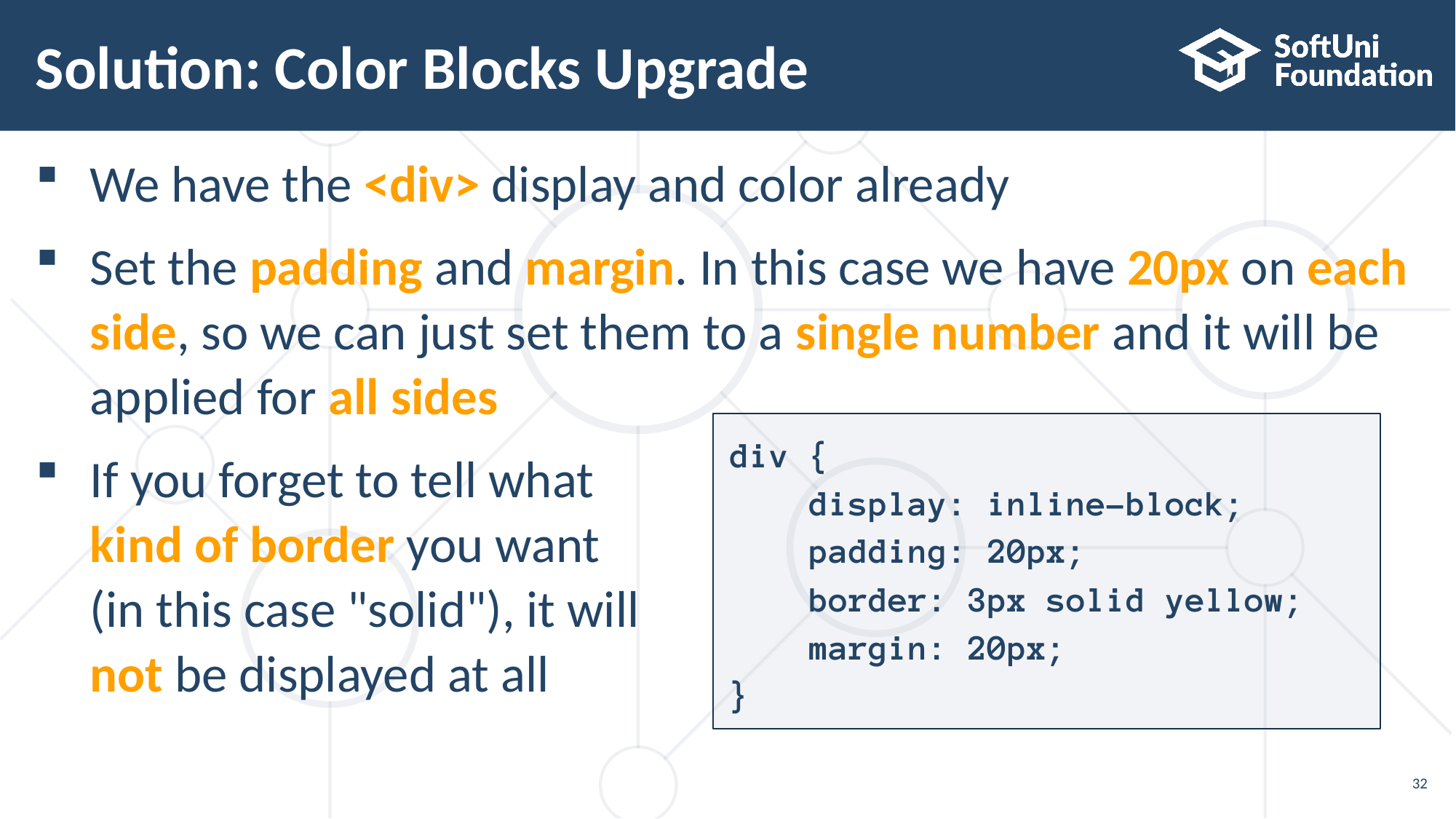

# Solution: Color Blocks Upgrade
We have the <div> display and color already
Set the padding and margin. In this case we have 20px on each side, so we can just set them to a single number and it will be
applied for all sides
If you forget to tell what
kind of border you want
(in this case "solid"), it will
not be displayed at all
div {
    display: inline-block;
    padding: 20px;
    border: 3px solid yellow;
    margin: 20px;
}
32